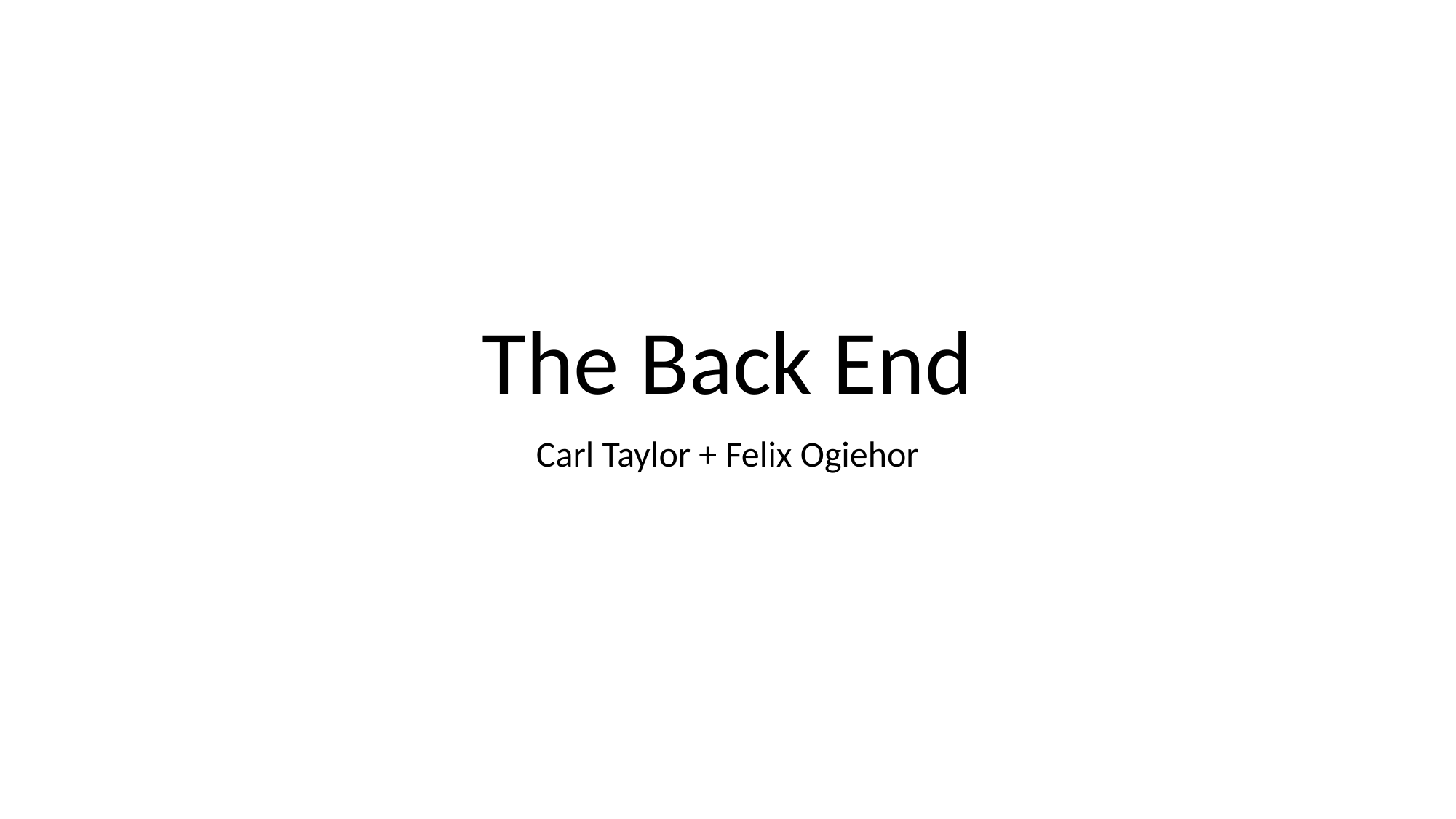

# The Back End
Carl Taylor + Felix Ogiehor